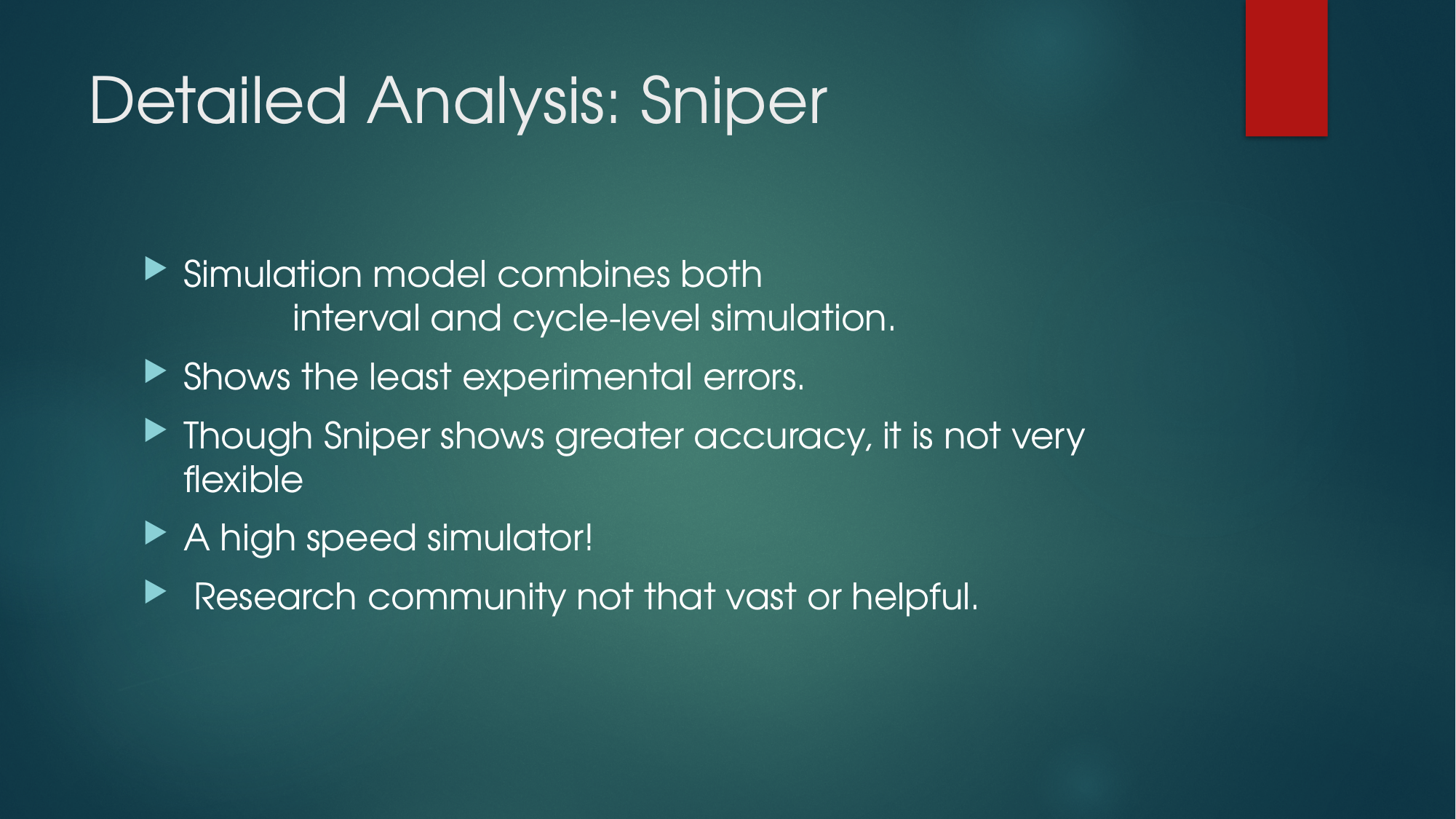

# Detailed Analysis: Sniper
Simulation model combines both
	interval and cycle-level simulation.
Shows the least experimental errors.
Though Sniper shows greater accuracy, it is not very flexible
A high speed simulator!
 Research community not that vast or helpful.